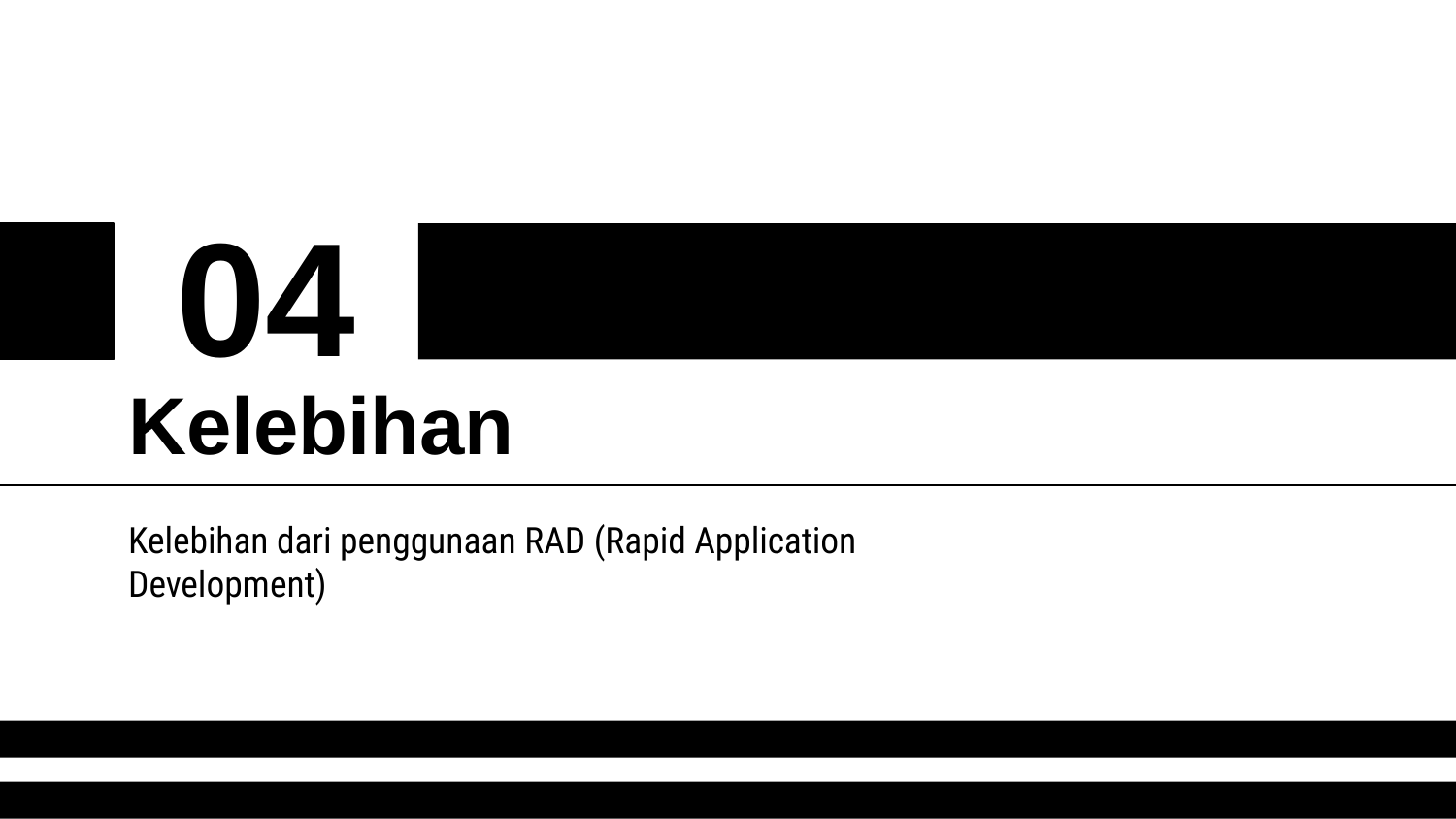

04

# Kelebihan
Kelebihan dari penggunaan RAD (Rapid Application Development)